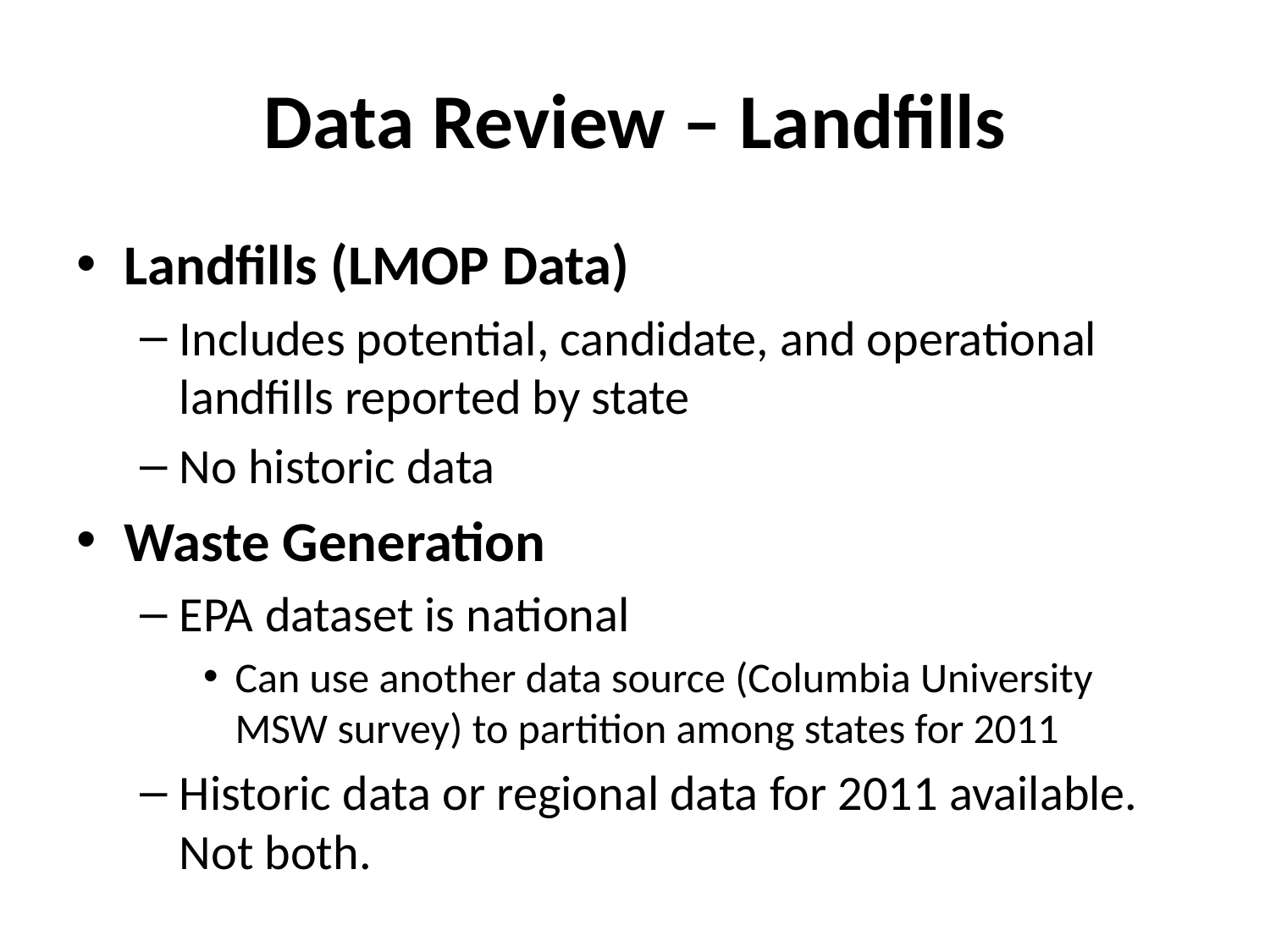

# Data Review – Landfills
Landfills (LMOP Data)
Includes potential, candidate, and operational landfills reported by state
No historic data
Waste Generation
EPA dataset is national
Can use another data source (Columbia University MSW survey) to partition among states for 2011
Historic data or regional data for 2011 available. Not both.